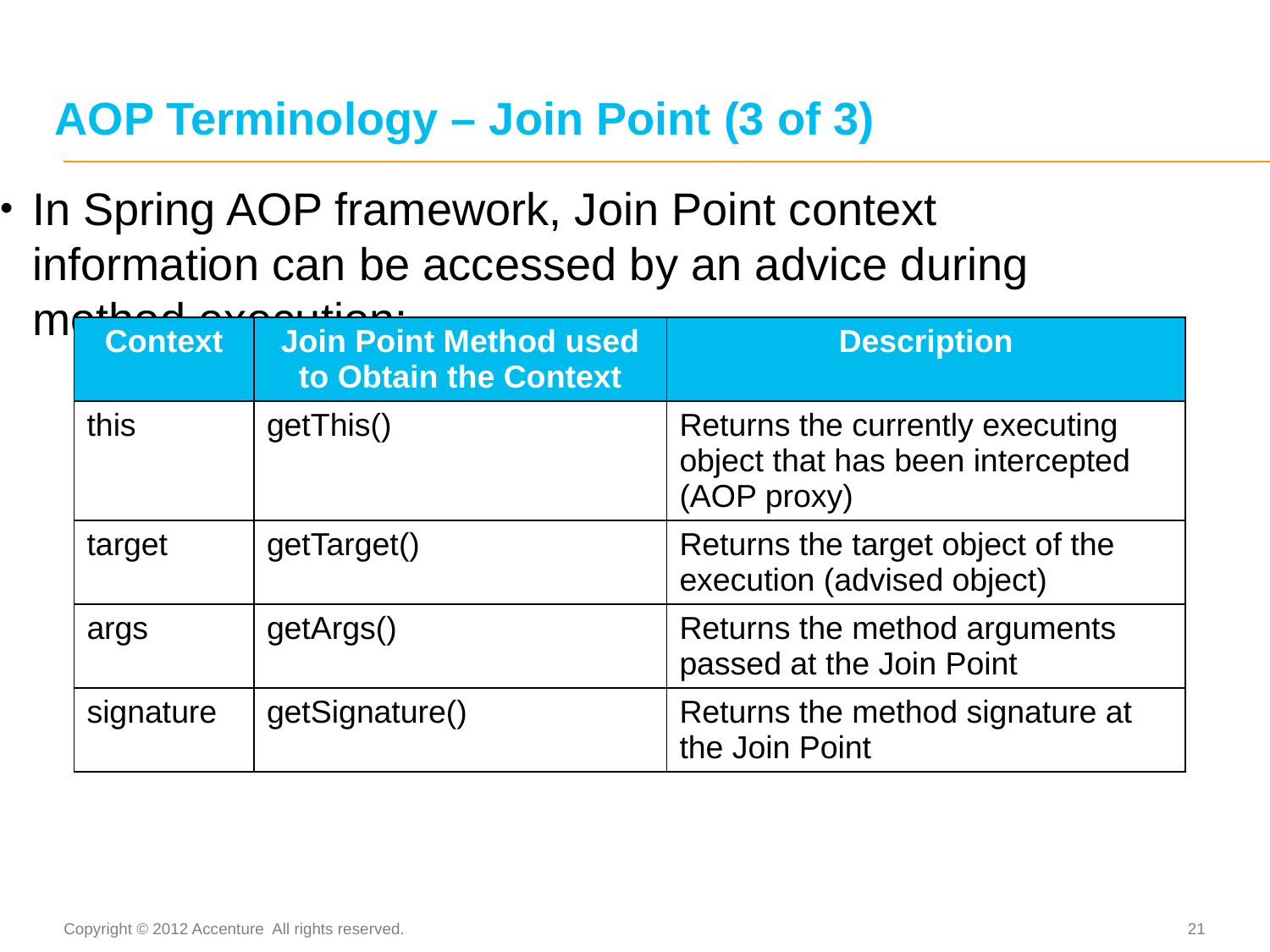

AOP Terminology – Join Point (3 of 3)

In Spring AOP framework, Join Point context information can be accessed by an advice during method execution:

| Context | Join Point Method used to Obtain the Context | Description |
| --- | --- | --- |
| this | getThis() | Returns the currently executing object that has been intercepted (AOP proxy) |
| target | getTarget() | Returns the target object of the execution (advised object) |
| args | getArgs() | Returns the method arguments passed at the Join Point |
| signature | getSignature() | Returns the method signature at the Join Point |